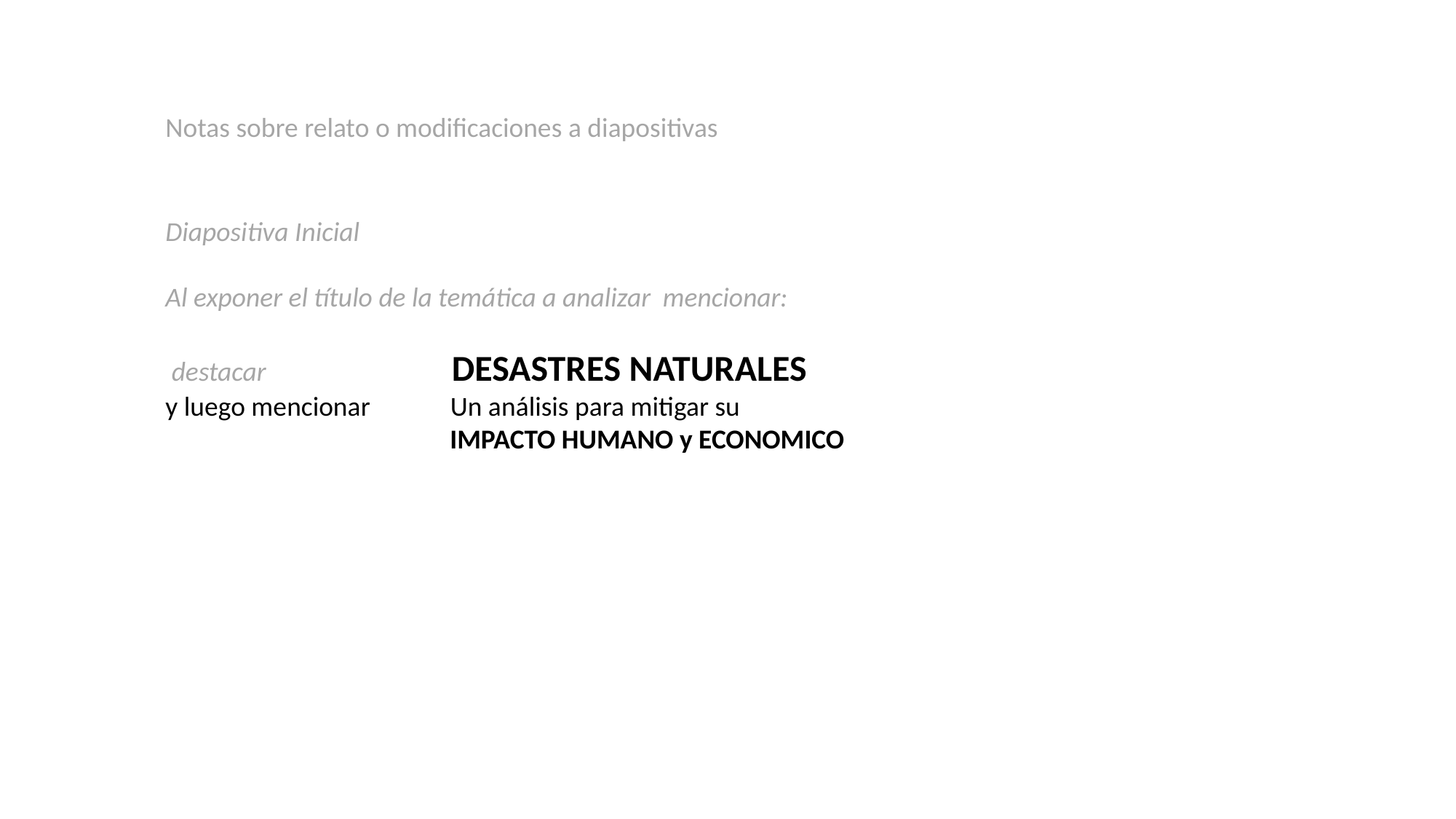

Notas sobre relato o modificaciones a diapositivas
Diapositiva Inicial

Al exponer el título de la temática a analizar  mencionar:

 destacar                              DESASTRES NATURALES
y luego mencionar             Un análisis para mitigar su
                                              IMPACTO HUMANO y ECONOMICO